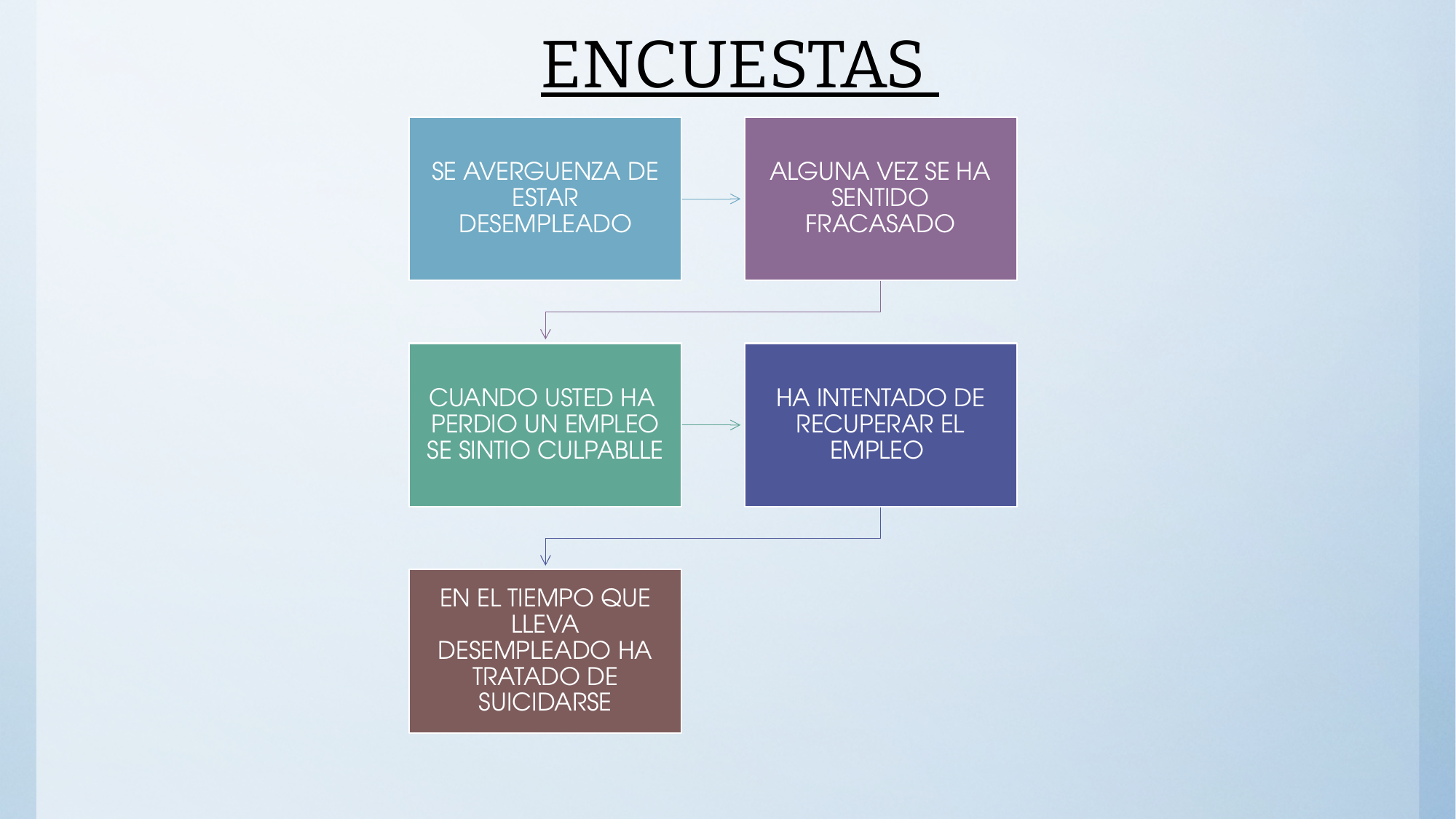

# ENCUESTAS

SE AVERGUENZA DE ESTAR DESEMPLEADO

ALGUNA VEZ SE HA SENTIDO FRACASADO

CUANDO USTED HA  PERDIO UN EMPLEO SE SINTIO CULPABLLE

HA INTENTADO DE RECUPERAR EL EMPLEO
EN EL TIEMPO QUE LLEVA DESEMPLEADO HA TRATADO DE SUICIDARSE